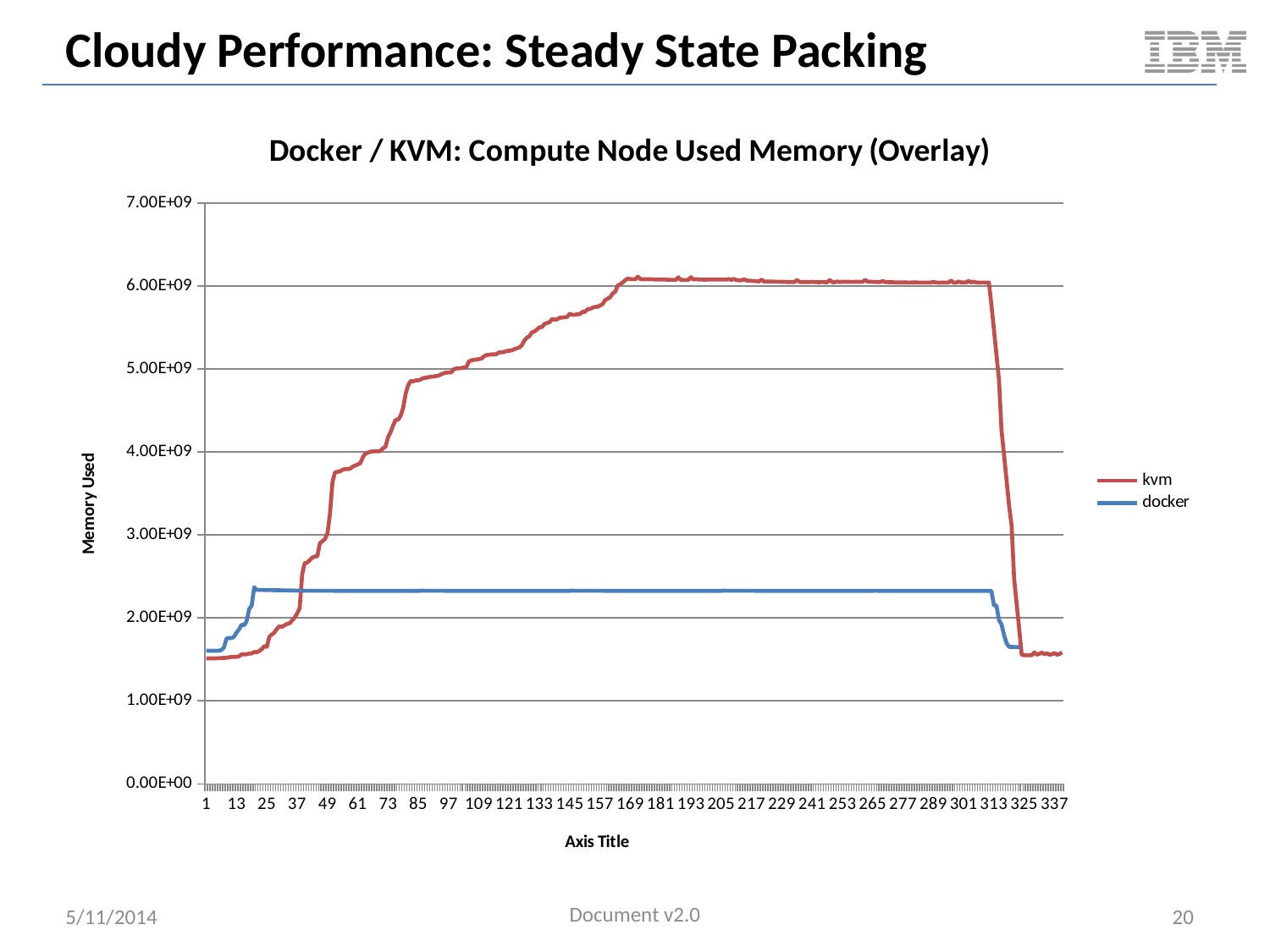

# Cloudy Performance: Steady State Packing

### Chart: Docker / KVM: Compute Node Used Memory (Overlay)

| Category |  |  |
|---|---|---|
Document v2.0
5/11/2014
20